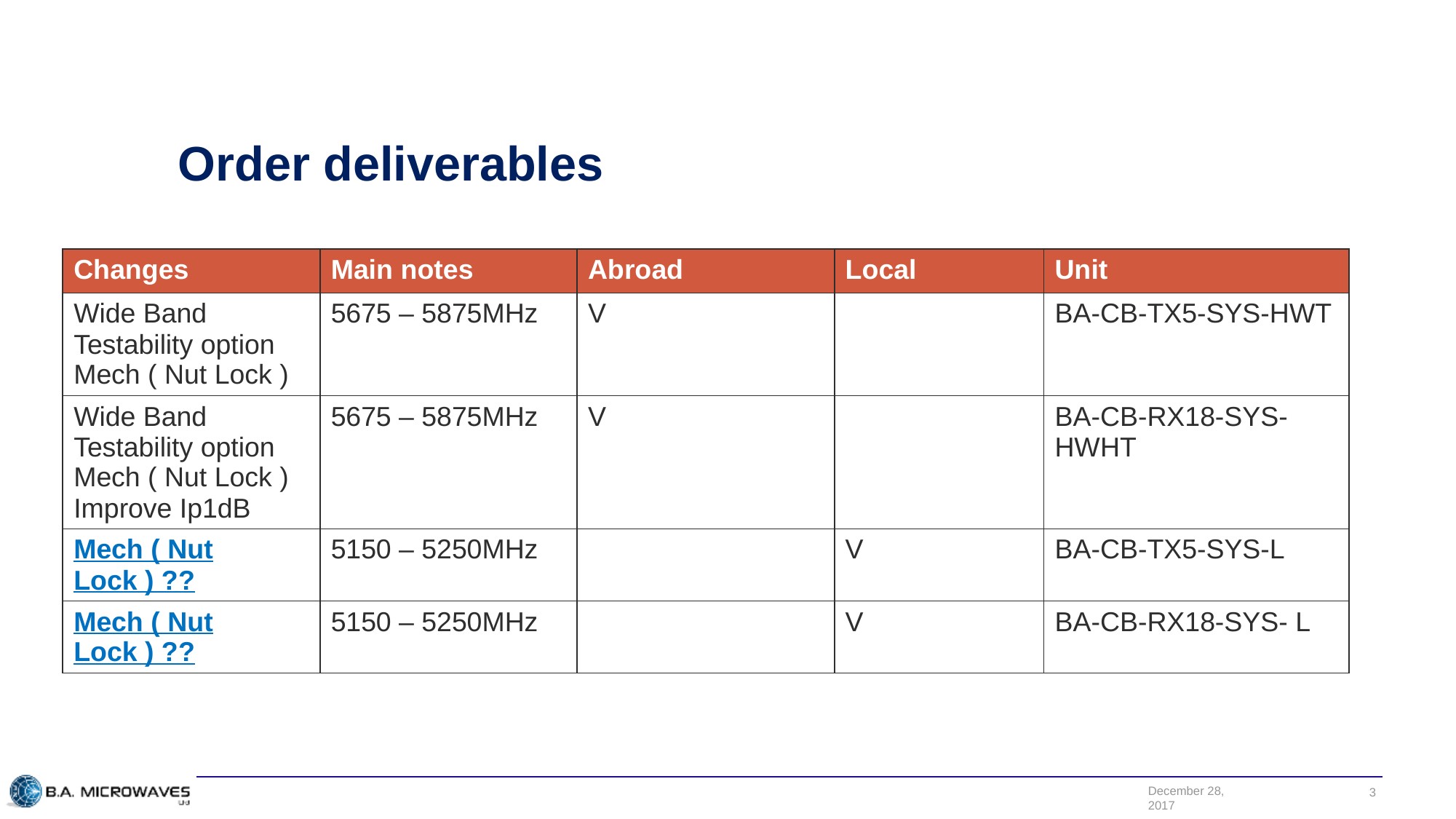

# Order deliverables
| Changes | Main notes | Abroad | Local | Unit |
| --- | --- | --- | --- | --- |
| Wide Band Testability option Mech ( Nut Lock ) | 5675 – 5875MHz | V |  | BA-CB-TX5-SYS-HWT |
| Wide Band Testability option Mech ( Nut Lock ) Improve Ip1dB | 5675 – 5875MHz | V |  | BA-CB-RX18-SYS- HWHT |
| Mech ( Nut Lock ) ?? | 5150 – 5250MHz |  | V | BA-CB-TX5-SYS-L |
| Mech ( Nut Lock ) ?? | 5150 – 5250MHz |  | V | BA-CB-RX18-SYS- L |
December 28, 2017